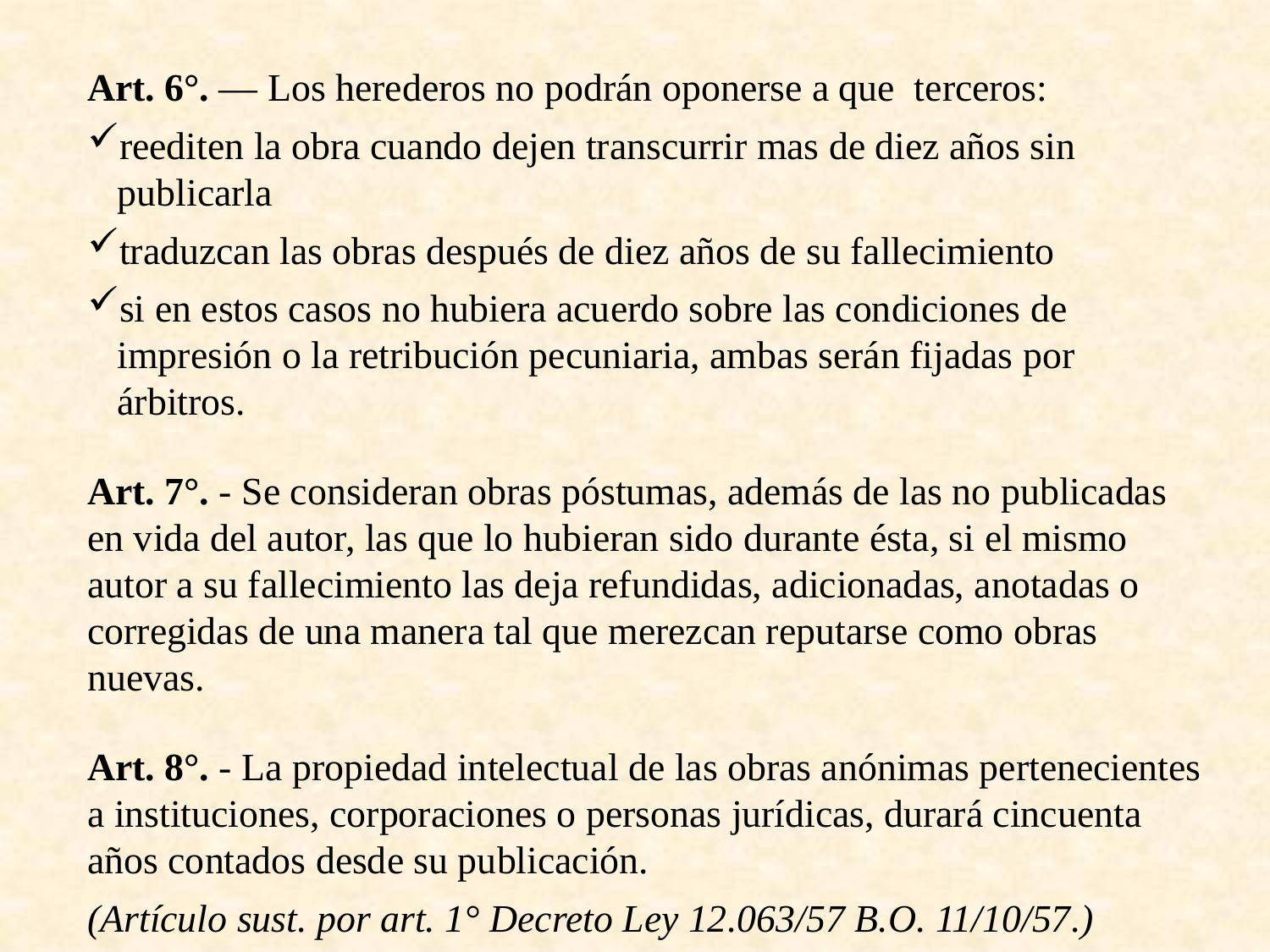

Art. 6°. — Los herederos no podrán oponerse a que  terceros:
reediten la obra cuando dejen transcurrir mas de diez años sin publicarla
traduzcan las obras después de diez años de su fallecimiento
si en estos casos no hubiera acuerdo sobre las condiciones de impresión o la retribución pecuniaria, ambas serán fijadas por árbitros.

Art. 7°. - Se consideran obras póstumas, además de las no publicadas en vida del autor, las que lo hubieran sido durante ésta, si el mismo autor a su fallecimiento las deja refundidas, adicionadas, anotadas o corregidas de una manera tal que merezcan reputarse como obras nuevas.

Art. 8°. - La propiedad intelectual de las obras anónimas pertenecientes a instituciones, corporaciones o personas jurídicas, durará cincuenta años contados desde su publicación.
(Artículo sust. por art. 1° Decreto Ley 12.063/57 B.O. 11/10/57.)